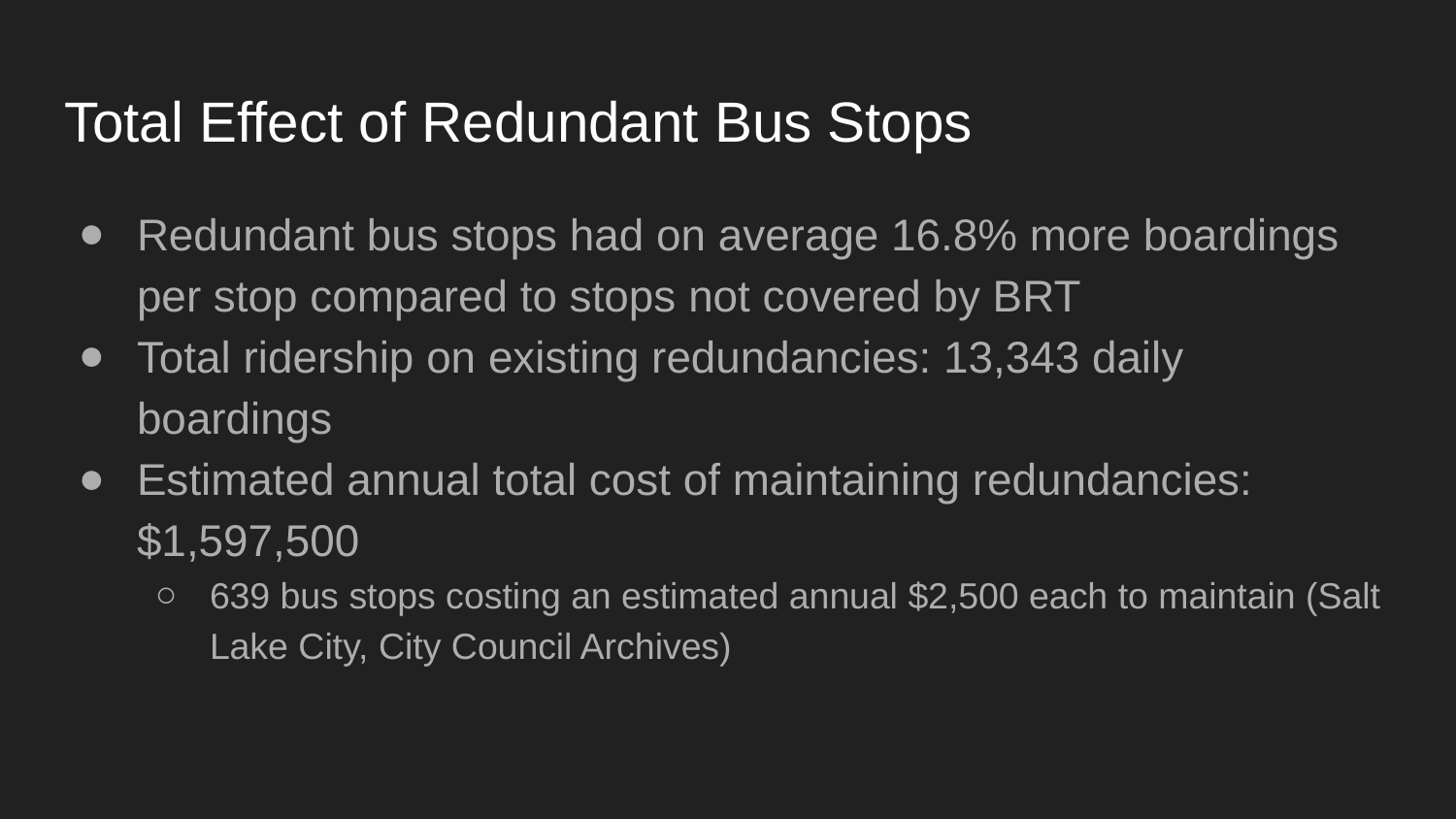

# Total Effect of Redundant Bus Stops
Redundant bus stops had on average 16.8% more boardings per stop compared to stops not covered by BRT
Total ridership on existing redundancies: 13,343 daily boardings
Estimated annual total cost of maintaining redundancies: $1,597,500
639 bus stops costing an estimated annual $2,500 each to maintain (Salt Lake City, City Council Archives)